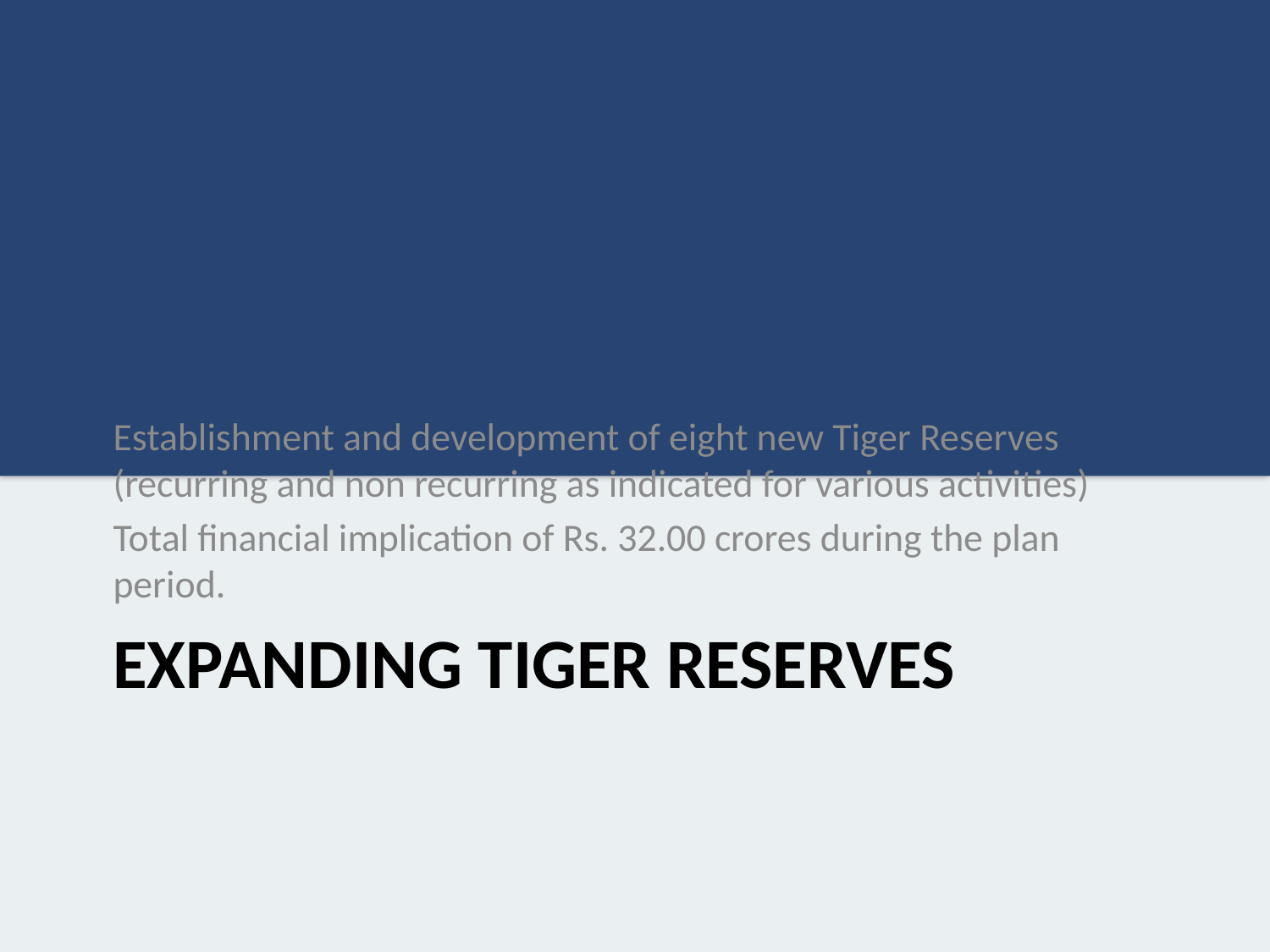

Establishment and development of eight new Tiger Reserves (recurring and non recurring as indicated for various activities)
Total financial implication of Rs. 32.00 crores during the plan period.
# Expanding Tiger Reserves